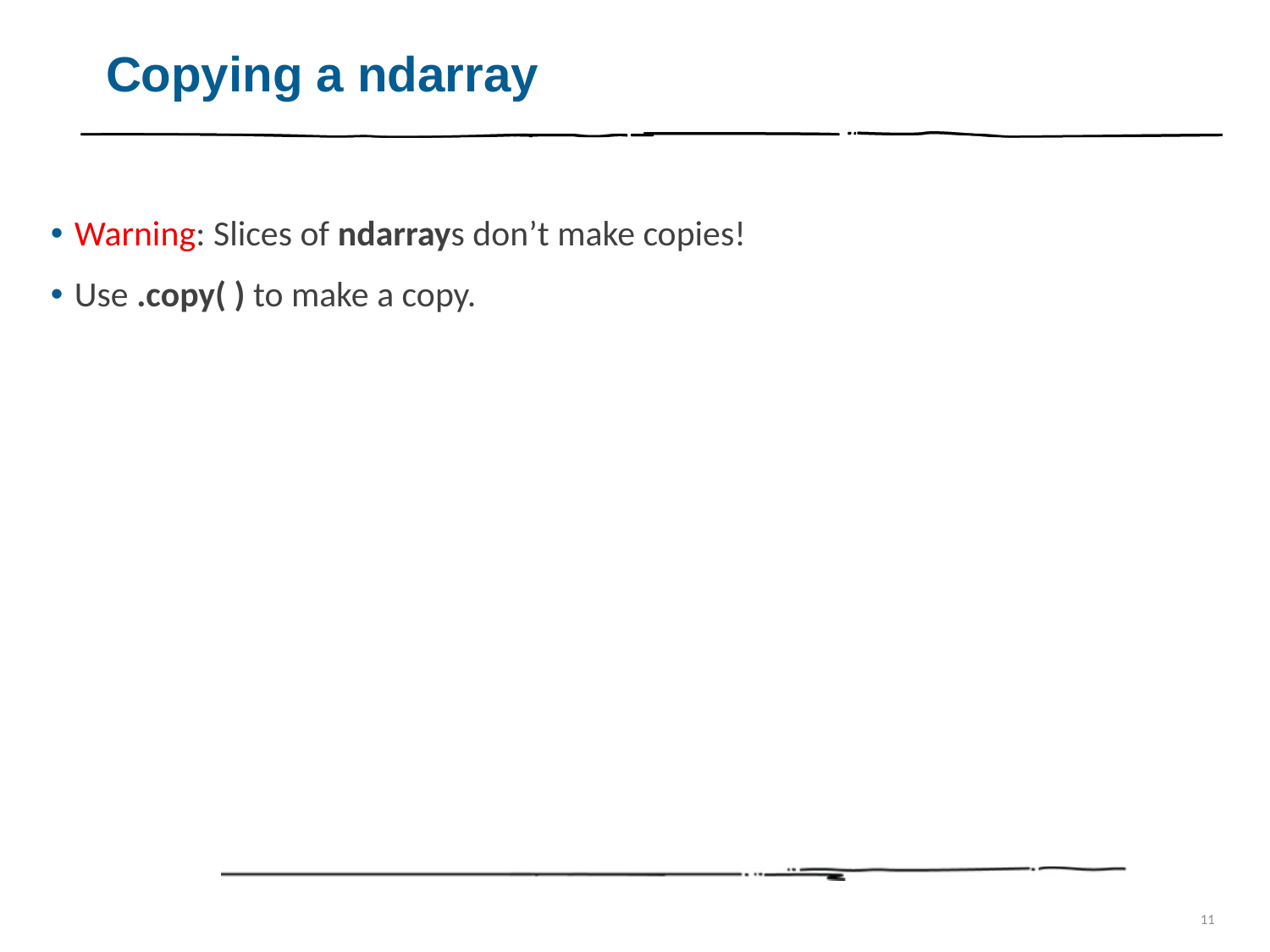

# Copying a ndarray
Warning: Slices of ndarrays don’t make copies!
Use .copy( ) to make a copy.